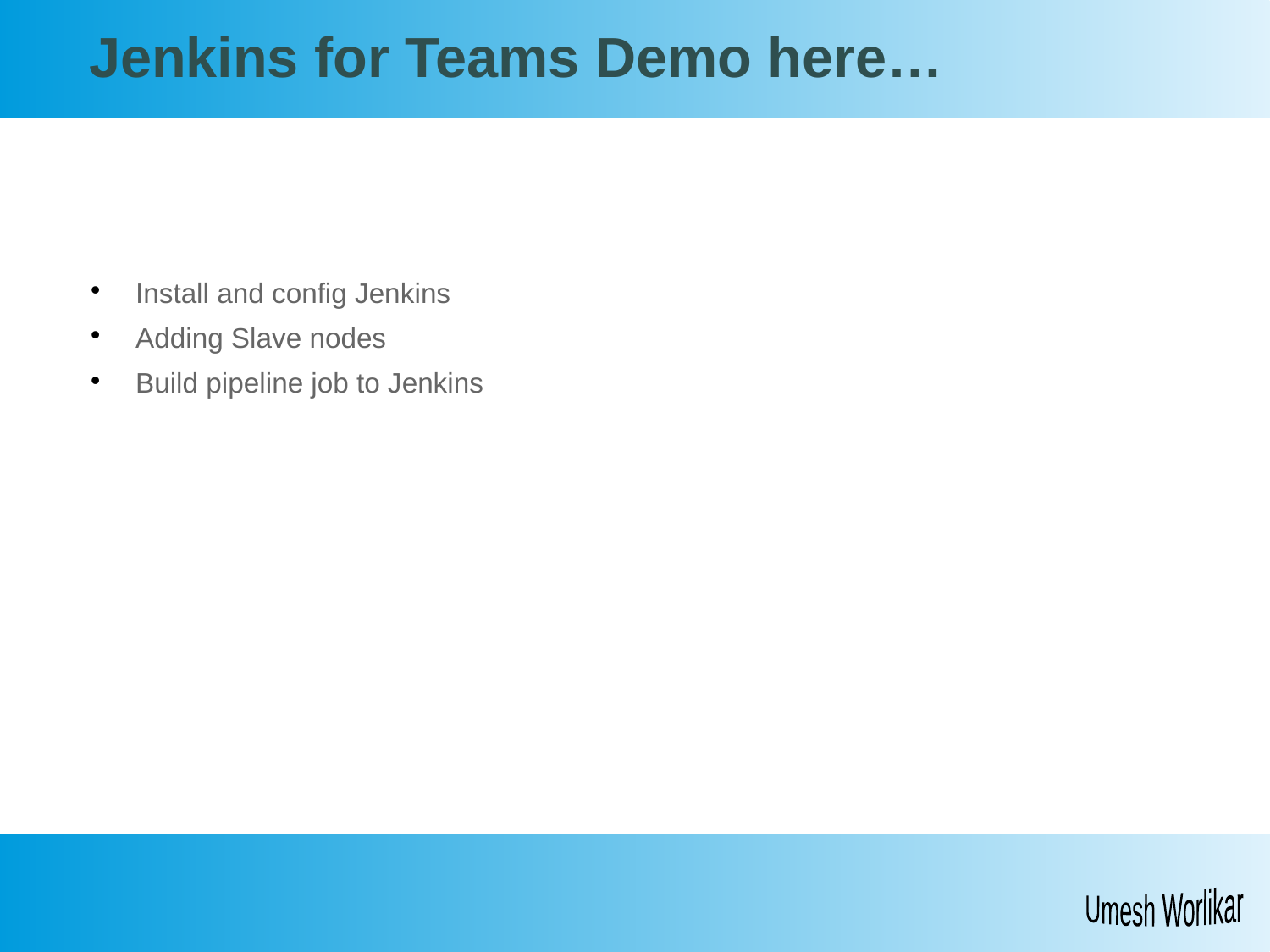

Jenkins for Teams Demo here…
Install and config Jenkins
Adding Slave nodes
Build pipeline job to Jenkins
Umesh Worlikar